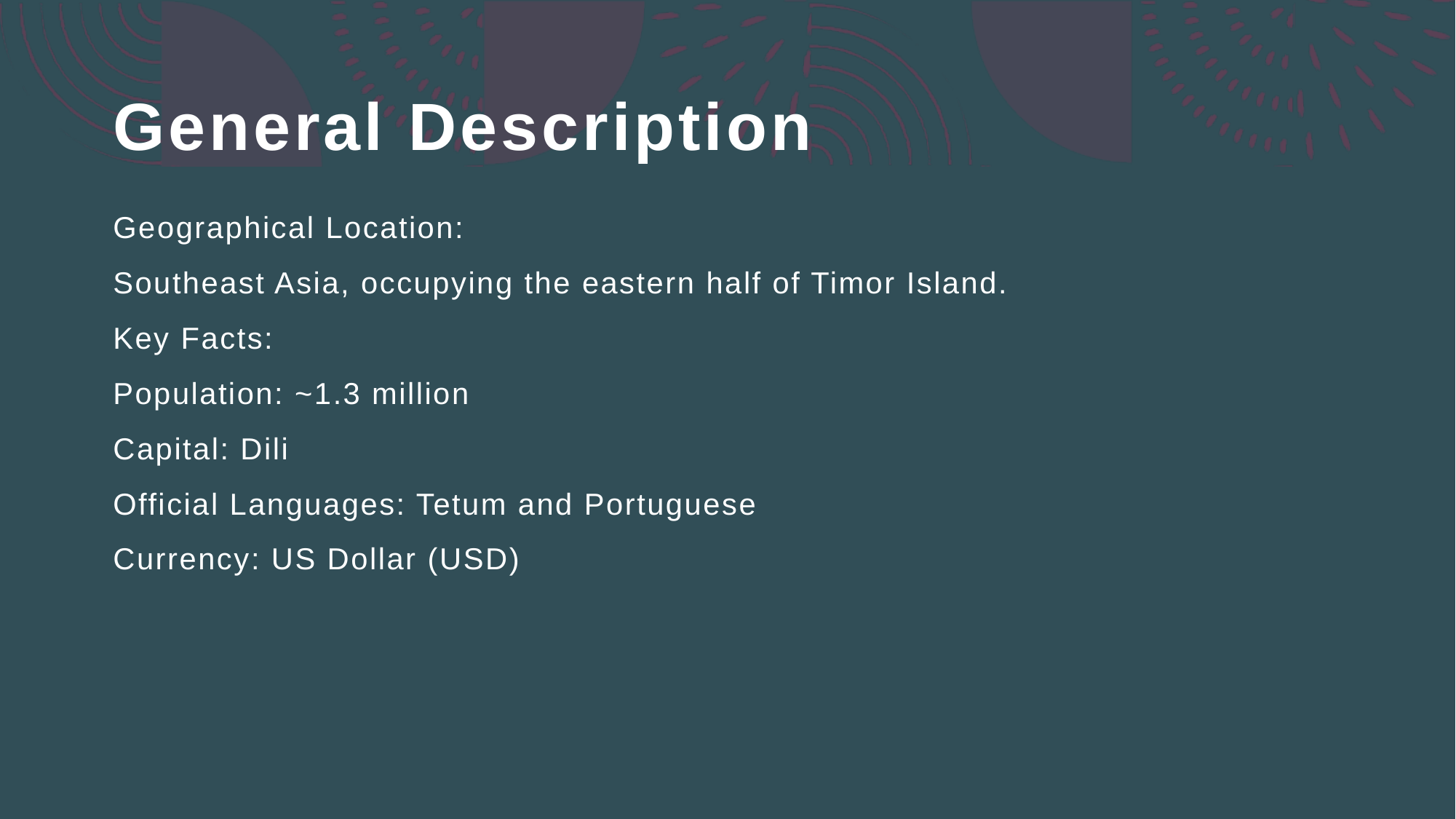

# General Description
Geographical Location:
Southeast Asia, occupying the eastern half of Timor Island.
Key Facts:
Population: ~1.3 million
Capital: Dili
Official Languages: Tetum and Portuguese
Currency: US Dollar (USD)